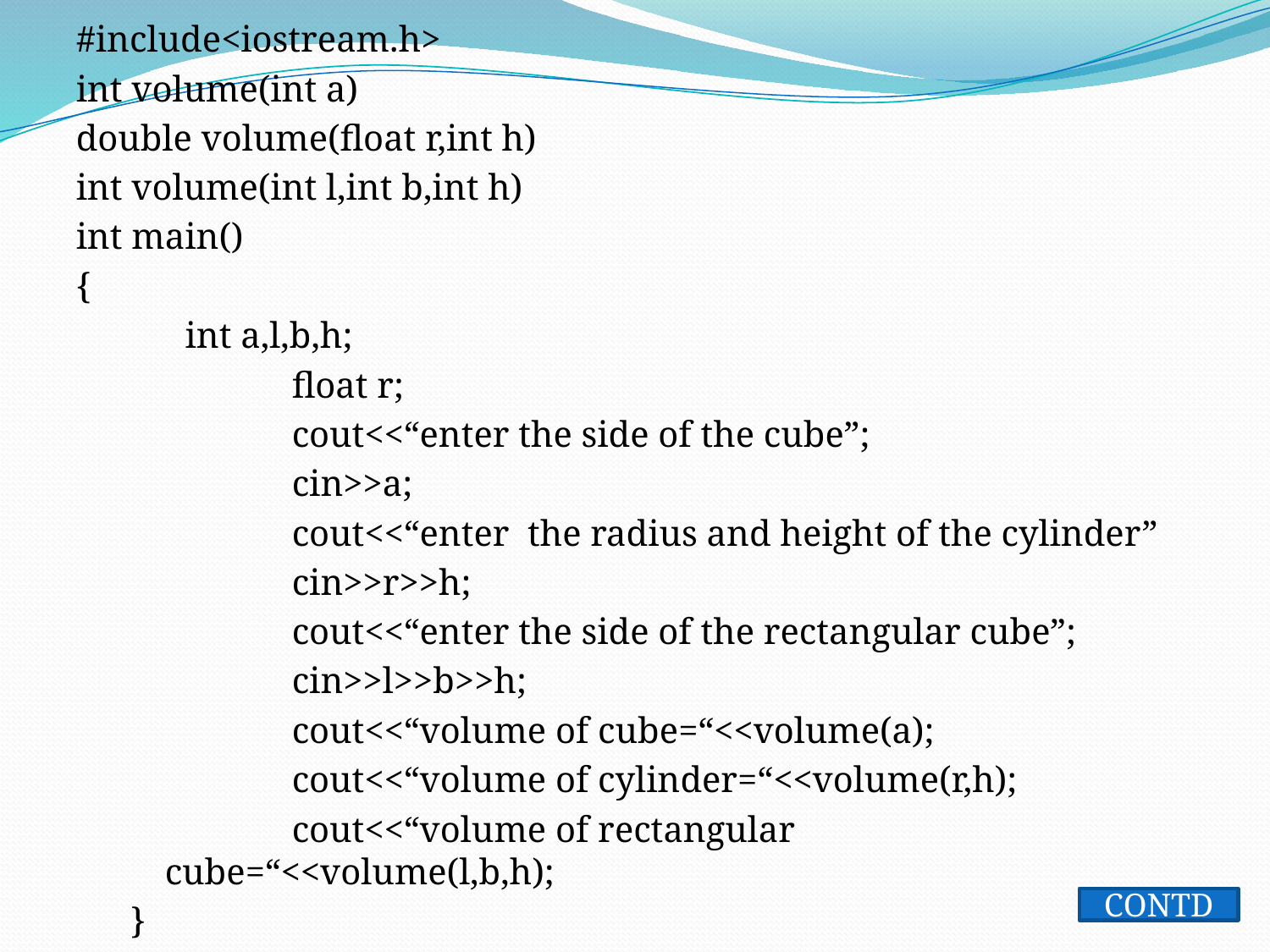

#include<iostream.h>
int volume(int a)
double volume(float r,int h)
int volume(int l,int b,int h)
int main()
{
      int a,l,b,h;
		float r;
		cout<<“enter the side of the cube”;
		cin>>a;
		cout<<“enter  the radius and height of the cylinder”
		cin>>r>>h;
		cout<<“enter the side of the rectangular cube”;
		cin>>l>>b>>h;
		cout<<“volume of cube=“<<volume(a);
		cout<<“volume of cylinder=“<<volume(r,h);
		cout<<“volume of rectangular cube=“<<volume(l,b,h);
}
CONTD